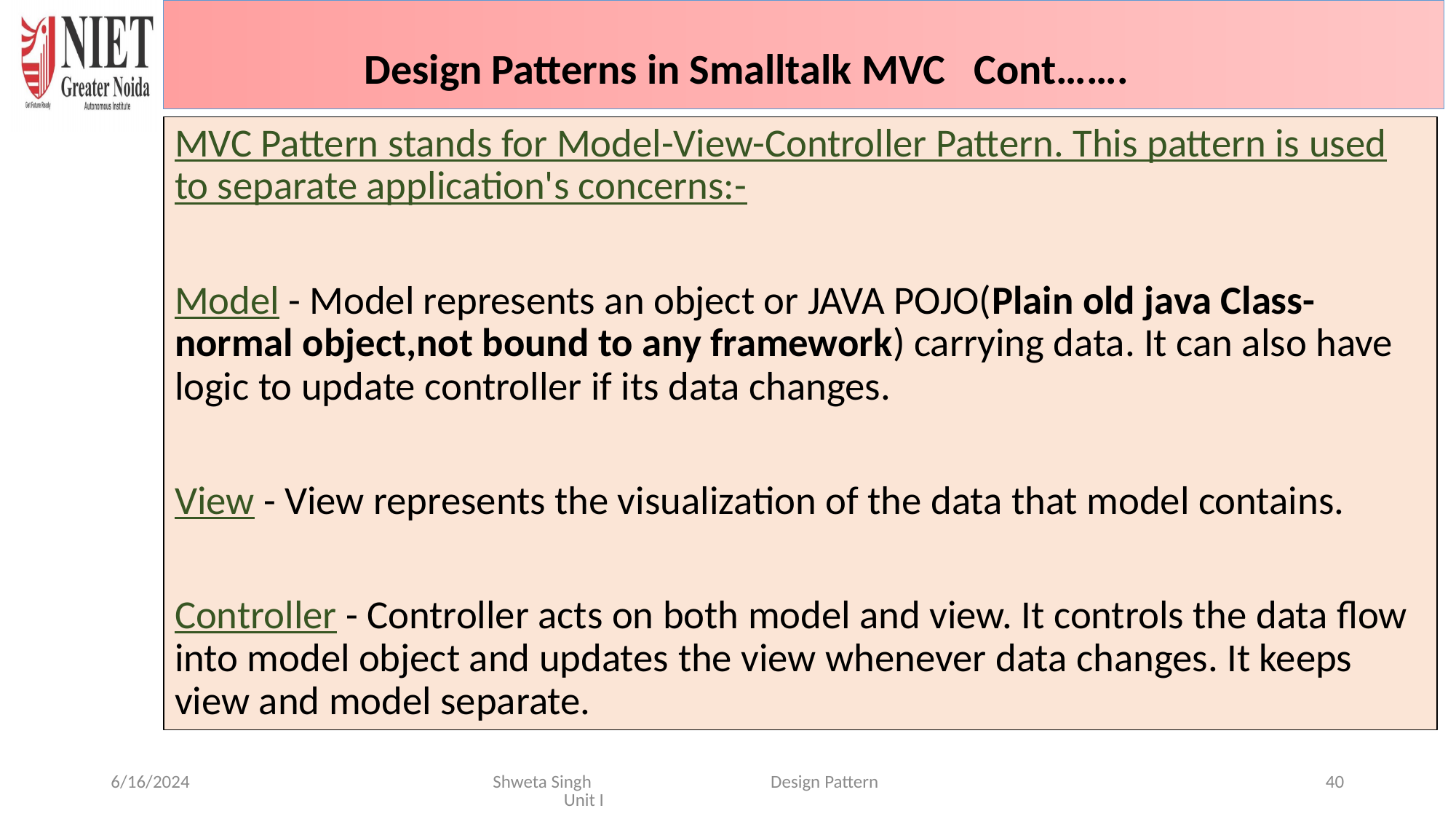

Design Patterns in Smalltalk MVC   Cont…….
MVC Pattern stands for Model-View-Controller Pattern. This pattern is used to separate application's concerns:-

Model - Model represents an object or JAVA POJO(Plain old java Class-normal object,not bound to any framework) carrying data. It can also have logic to update controller if its data changes.

View - View represents the visualization of the data that model contains.

Controller - Controller acts on both model and view. It controls the data flow into model object and updates the view whenever data changes. It keeps view and model separate.

6/16/2024
Shweta Singh                                           Design Pattern                                    Unit I
40